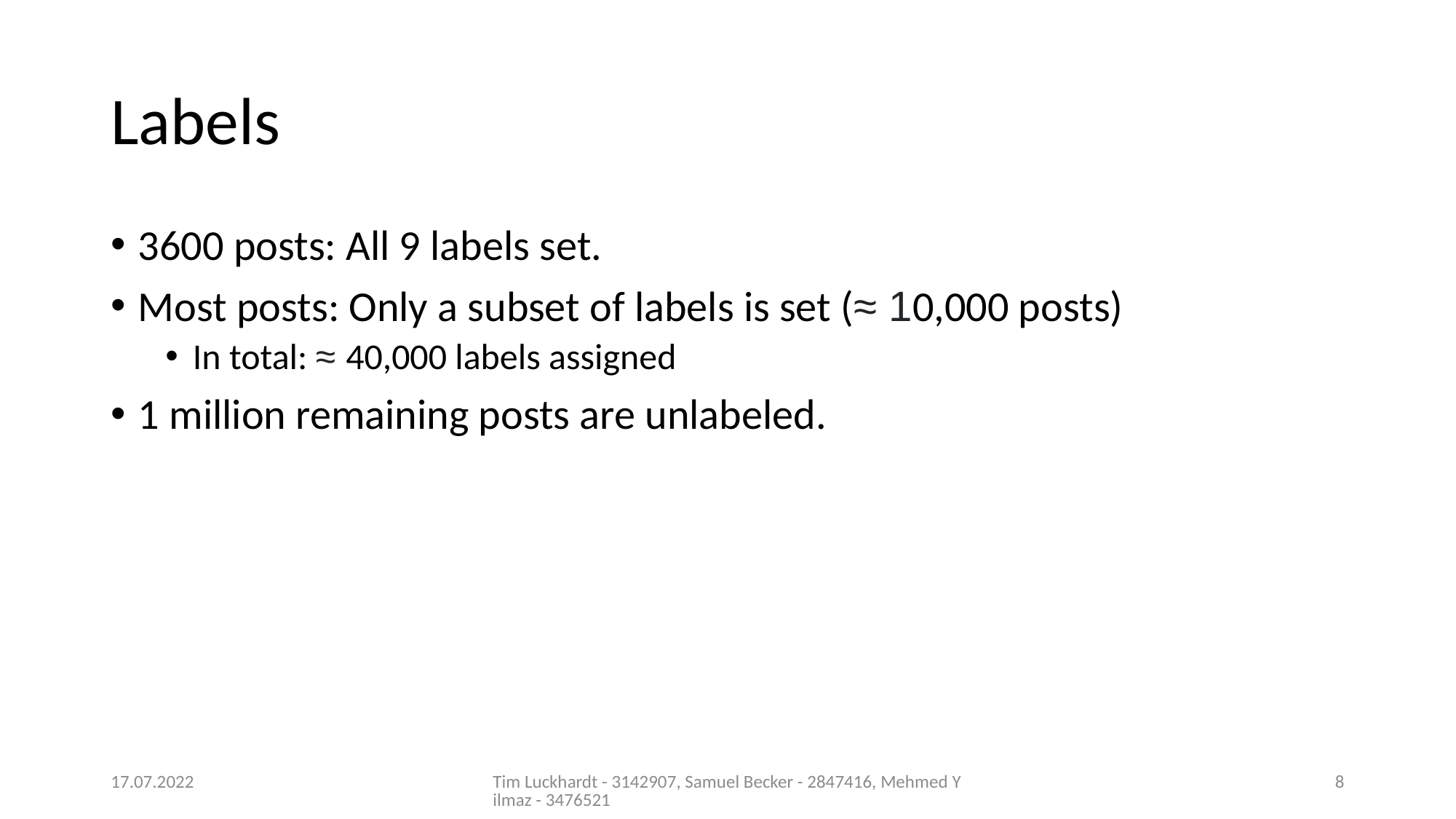

# Labels
3600 posts: All 9 labels set.
Most posts: Only a subset of labels is set (≈ 10,000 posts)
In total: ≈ 40,000 labels assigned
1 million remaining posts are unlabeled.

17.07.2022
Tim Luckhardt - 3142907, Samuel Becker - 2847416, Mehmed Yilmaz - 3476521
8